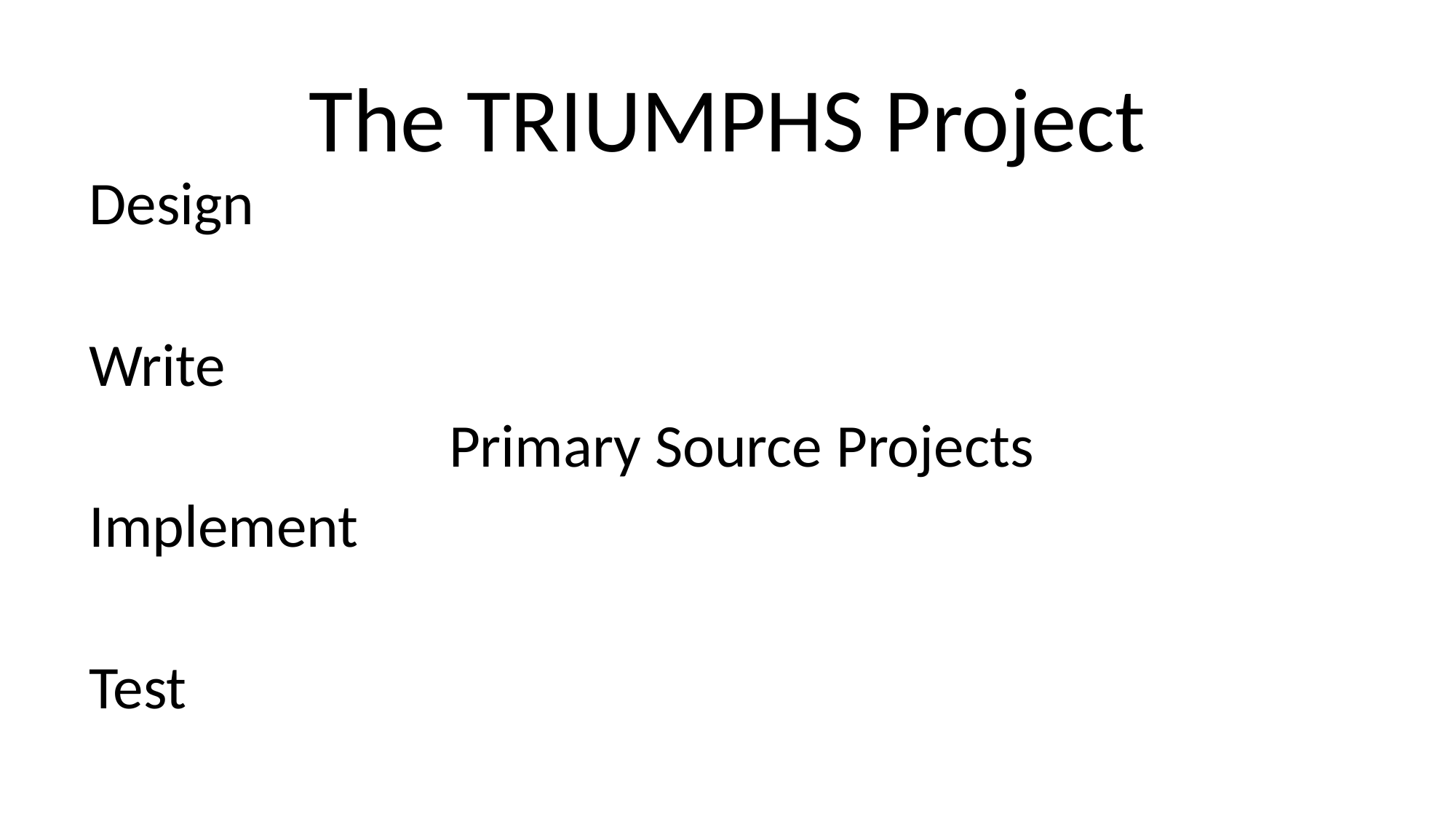

# The TRIUMPHS Project
Design

Write
Primary Source Projects
Implement

Test